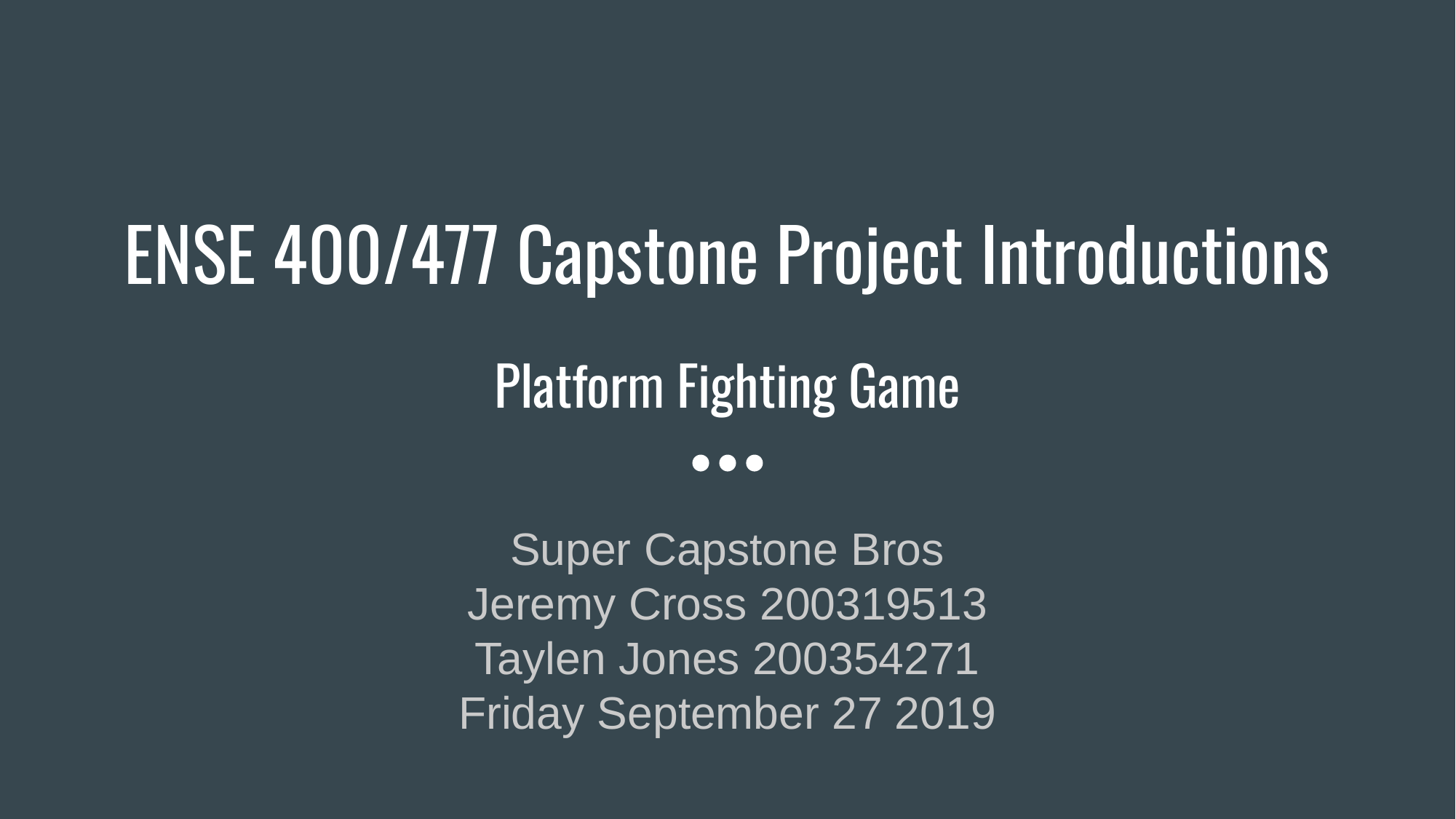

# ENSE 400/477 Capstone Project Introductions

Platform Fighting Game
Super Capstone Bros
Jeremy Cross 200319513
Taylen Jones 200354271
Friday September 27 2019